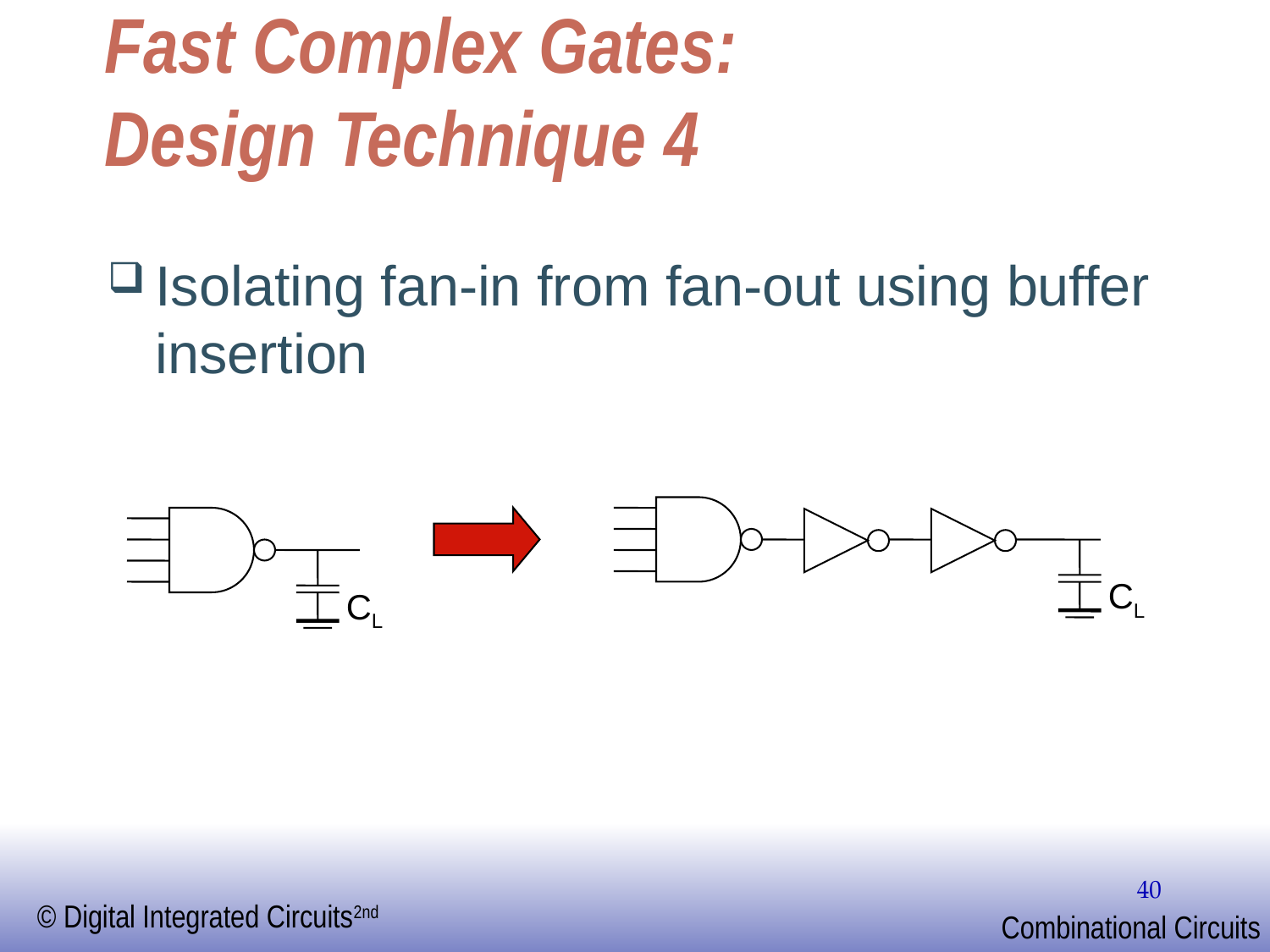

# Fast Complex Gates: Design Technique 4
Isolating fan-in from fan-out using buffer insertion

CL

CL

40